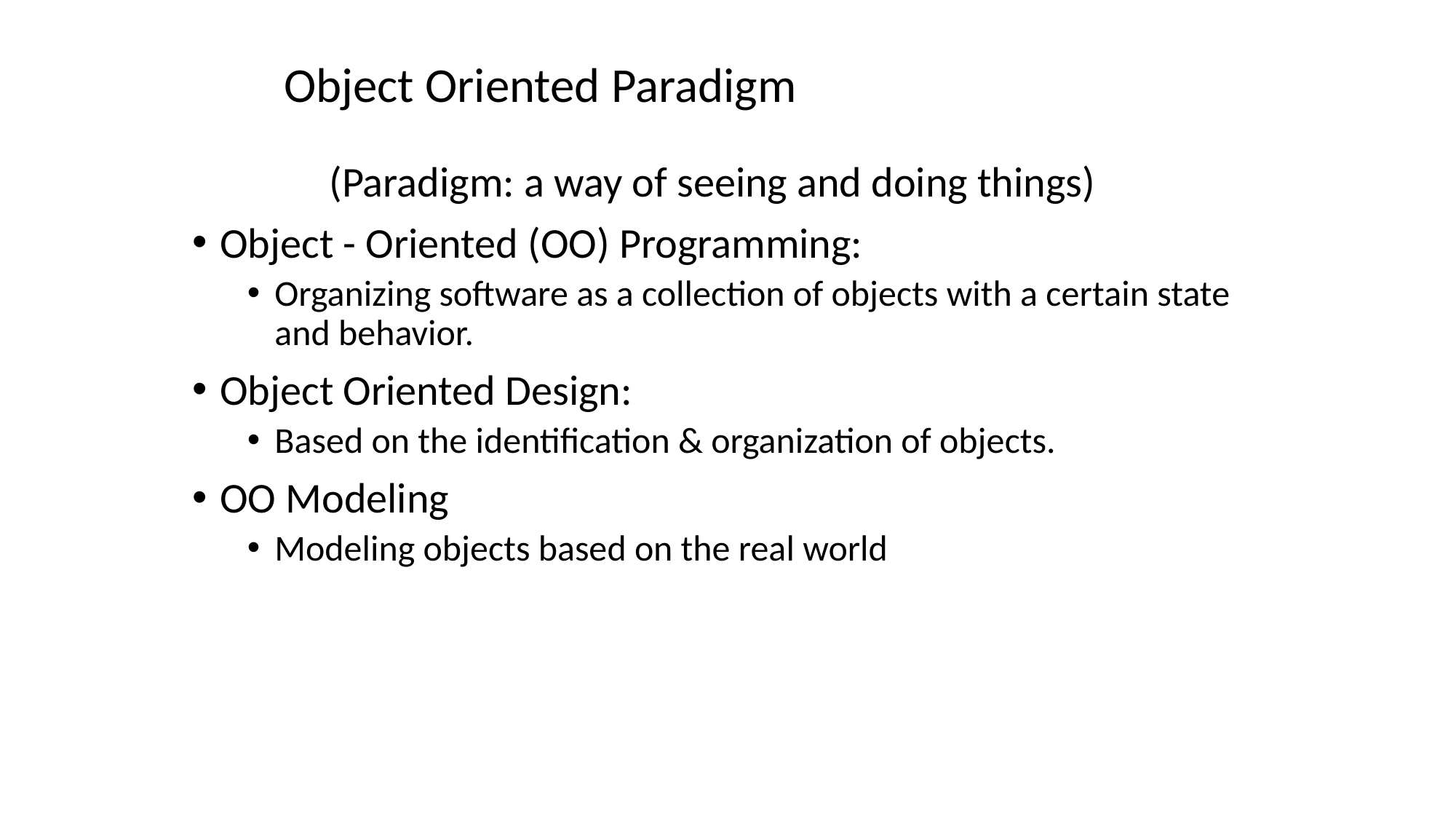

# Object Oriented Paradigm
		(Paradigm: a way of seeing and doing things)
Object - Oriented (OO) Programming:
Organizing software as a collection of objects with a certain state and behavior.
Object Oriented Design:
Based on the identification & organization of objects.
OO Modeling
Modeling objects based on the real world